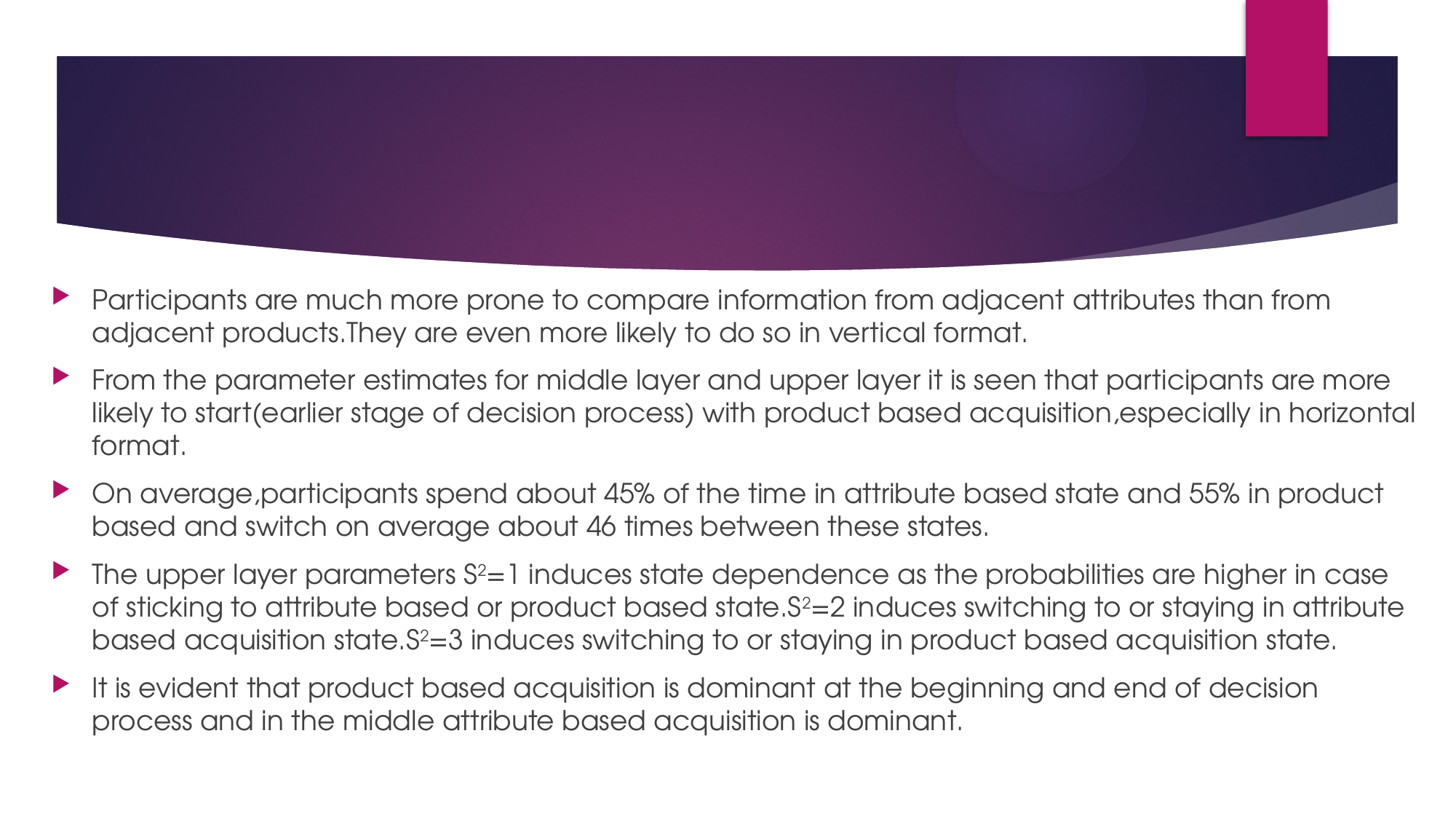

#
Participants are much more prone to compare information from adjacent attributes than from adjacent products.They are even more likely to do so in vertical format.
From the parameter estimates for middle layer and upper layer it is seen that participants are more likely to start(earlier stage of decision process) with product based acquisition,especially in horizontal format.
On average,participants spend about 45% of the time in attribute based state and 55% in product based and switch on average about 46 times between these states.
The upper layer parameters S2=1 induces state dependence as the probabilities are higher in case of sticking to attribute based or product based state.S2=2 induces switching to or staying in attribute based acquisition state.S2=3 induces switching to or staying in product based acquisition state.
It is evident that product based acquisition is dominant at the beginning and end of decision process and in the middle attribute based acquisition is dominant.